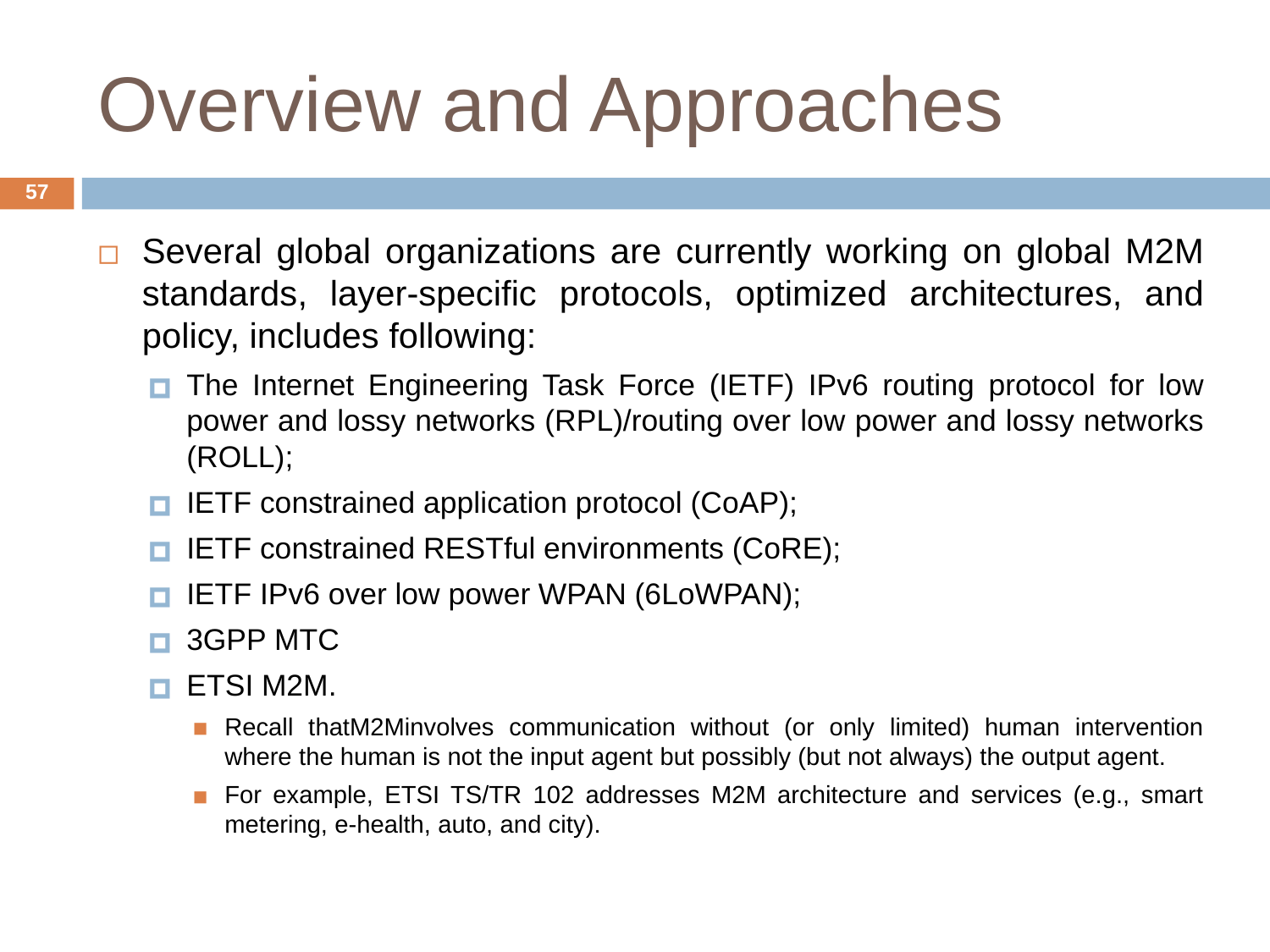

# Overview and Approaches
57
Several global organizations are currently working on global M2M standards, layer-specific protocols, optimized architectures, and policy, includes following:
The Internet Engineering Task Force (IETF) IPv6 routing protocol for low power and lossy networks (RPL)/routing over low power and lossy networks (ROLL);
IETF constrained application protocol (CoAP);
IETF constrained RESTful environments (CoRE);
IETF IPv6 over low power WPAN (6LoWPAN);
3GPP MTC
ETSI M2M.
Recall thatM2Minvolves communication without (or only limited) human intervention where the human is not the input agent but possibly (but not always) the output agent.
For example, ETSI TS/TR 102 addresses M2M architecture and services (e.g., smart metering, e-health, auto, and city).